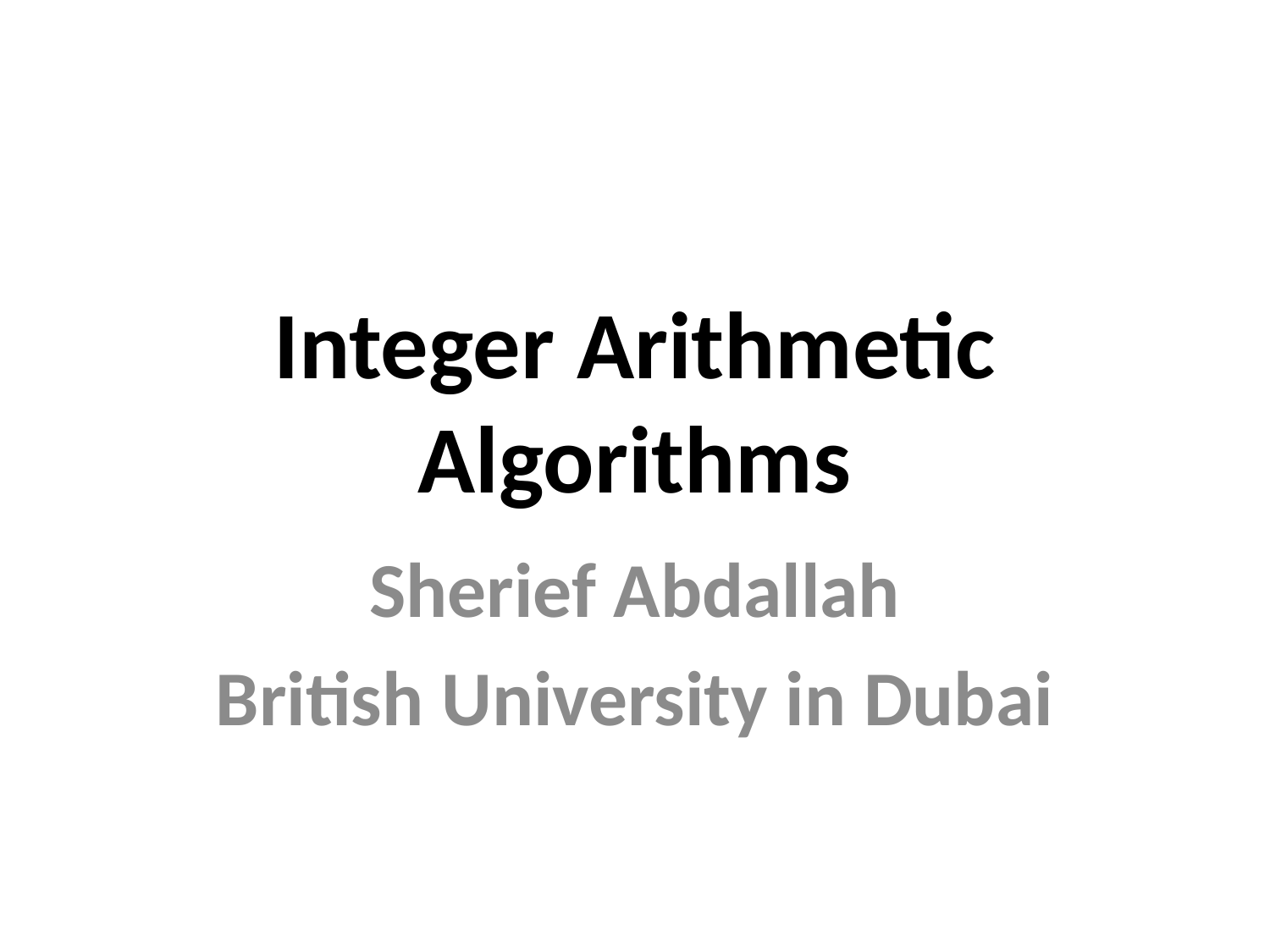

Integer Arithmetic Algorithms
# Sherief Abdallah
British University in Dubai